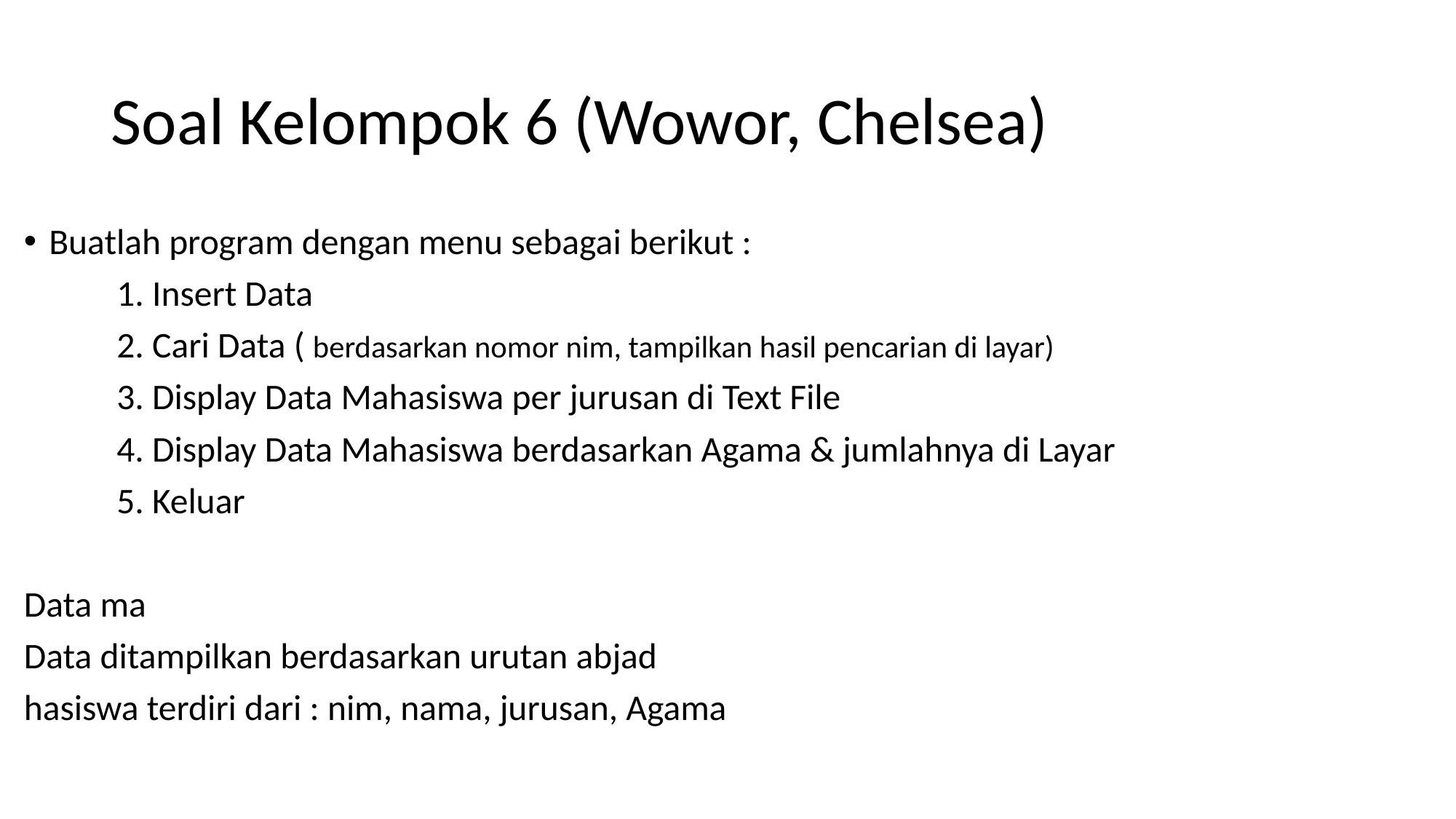

# Soal Kelompok 6 (Wowor, Chelsea)
Buatlah program dengan menu sebagai berikut :
	1. Insert Data
	2. Cari Data ( berdasarkan nomor nim, tampilkan hasil pencarian di layar)
	3. Display Data Mahasiswa per jurusan di Text File
	4. Display Data Mahasiswa berdasarkan Agama & jumlahnya di Layar
	5. Keluar

Data ma
Data ditampilkan berdasarkan urutan abjad
hasiswa terdiri dari : nim, nama, jurusan, Agama